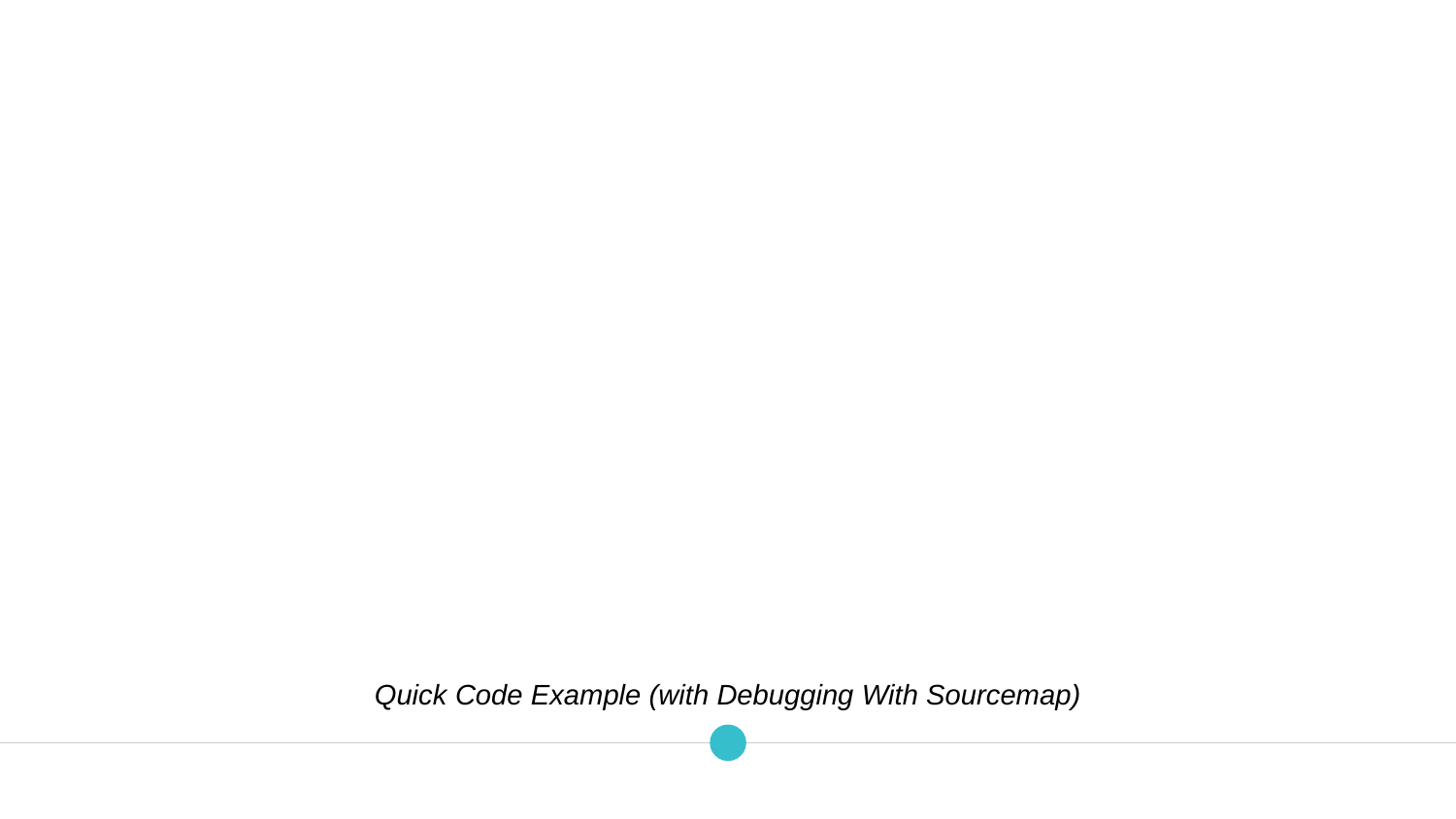

Quick Code Example (with Debugging With Sourcemap)